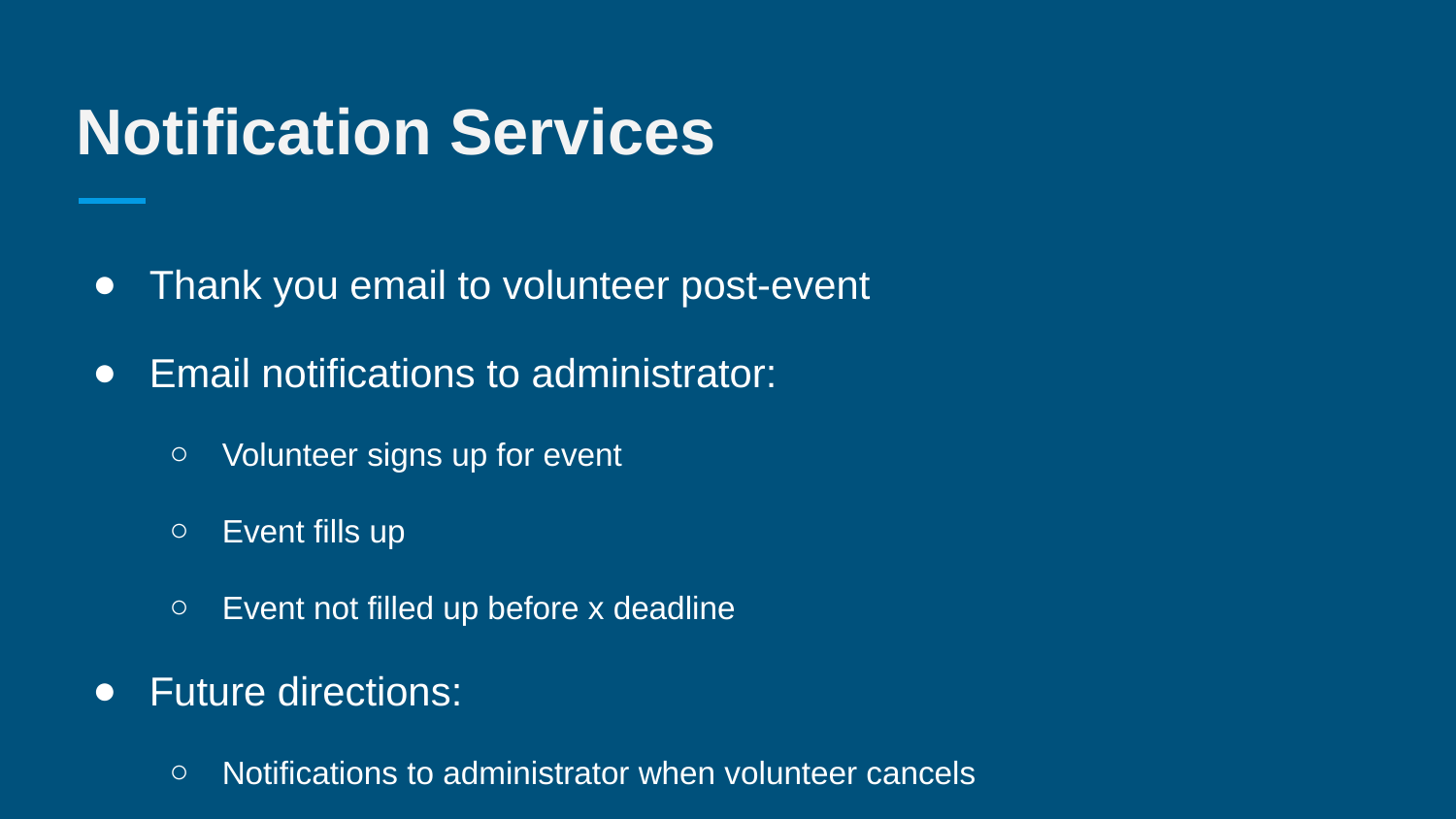

# Notification Services
Thank you email to volunteer post-event
Email notifications to administrator:
Volunteer signs up for event
Event fills up
Event not filled up before x deadline
Future directions:
Notifications to administrator when volunteer cancels